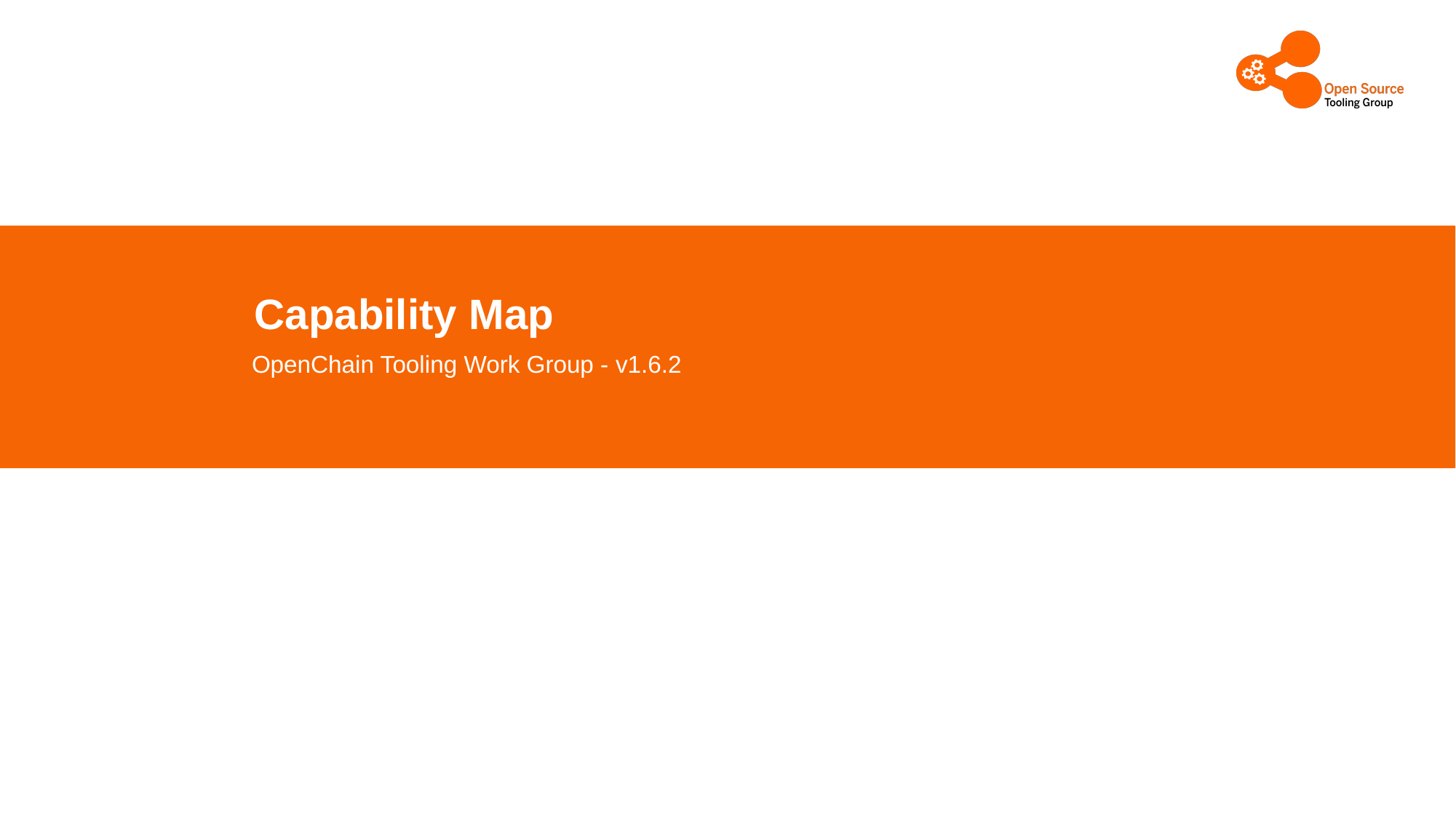

# Capability Map
OpenChain Tooling Work Group - v1.6.2